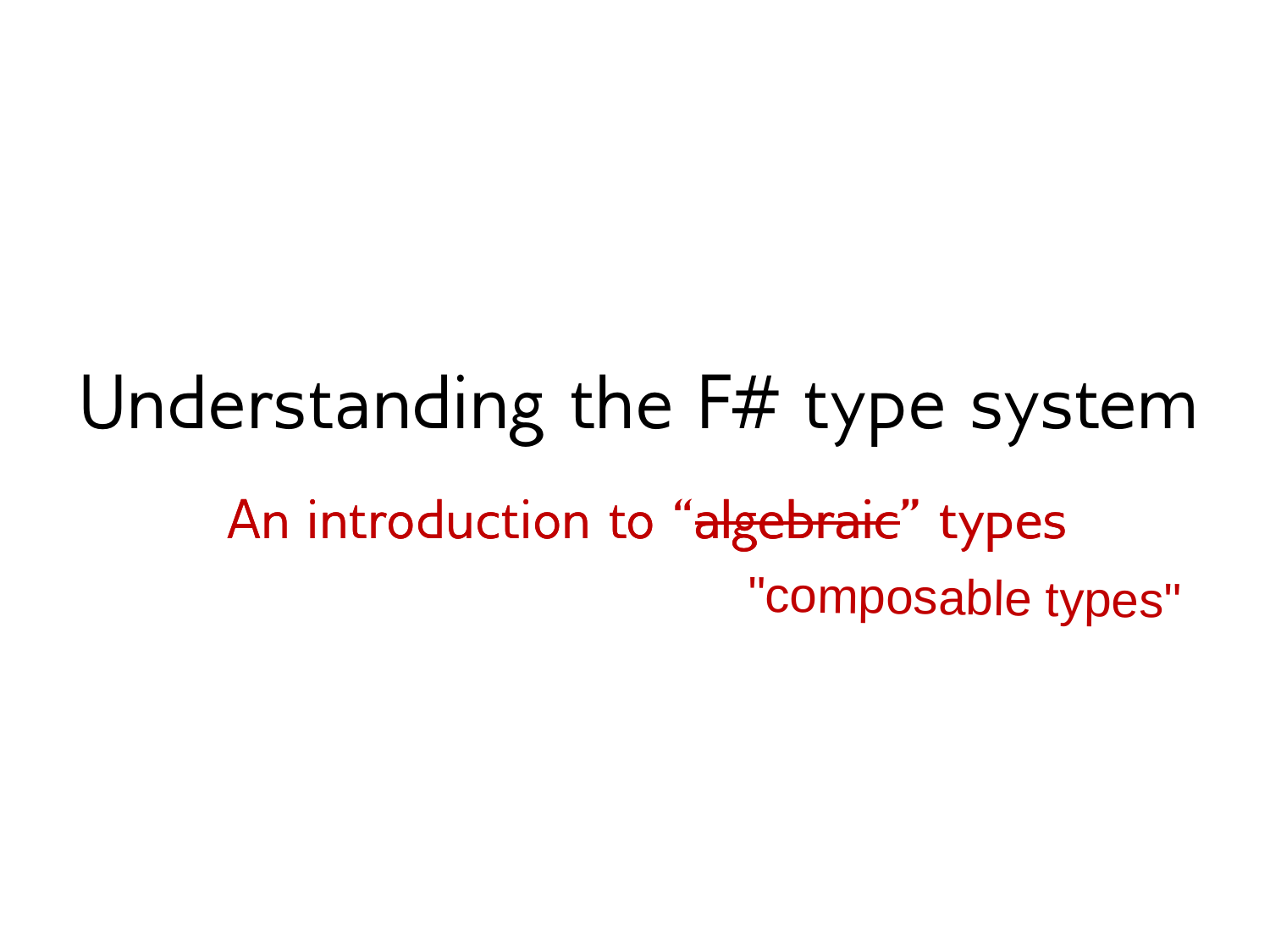

# Understanding the F# type system
An introduction to “algebraic” types
An introduction to “algebraic” types
"composable types"